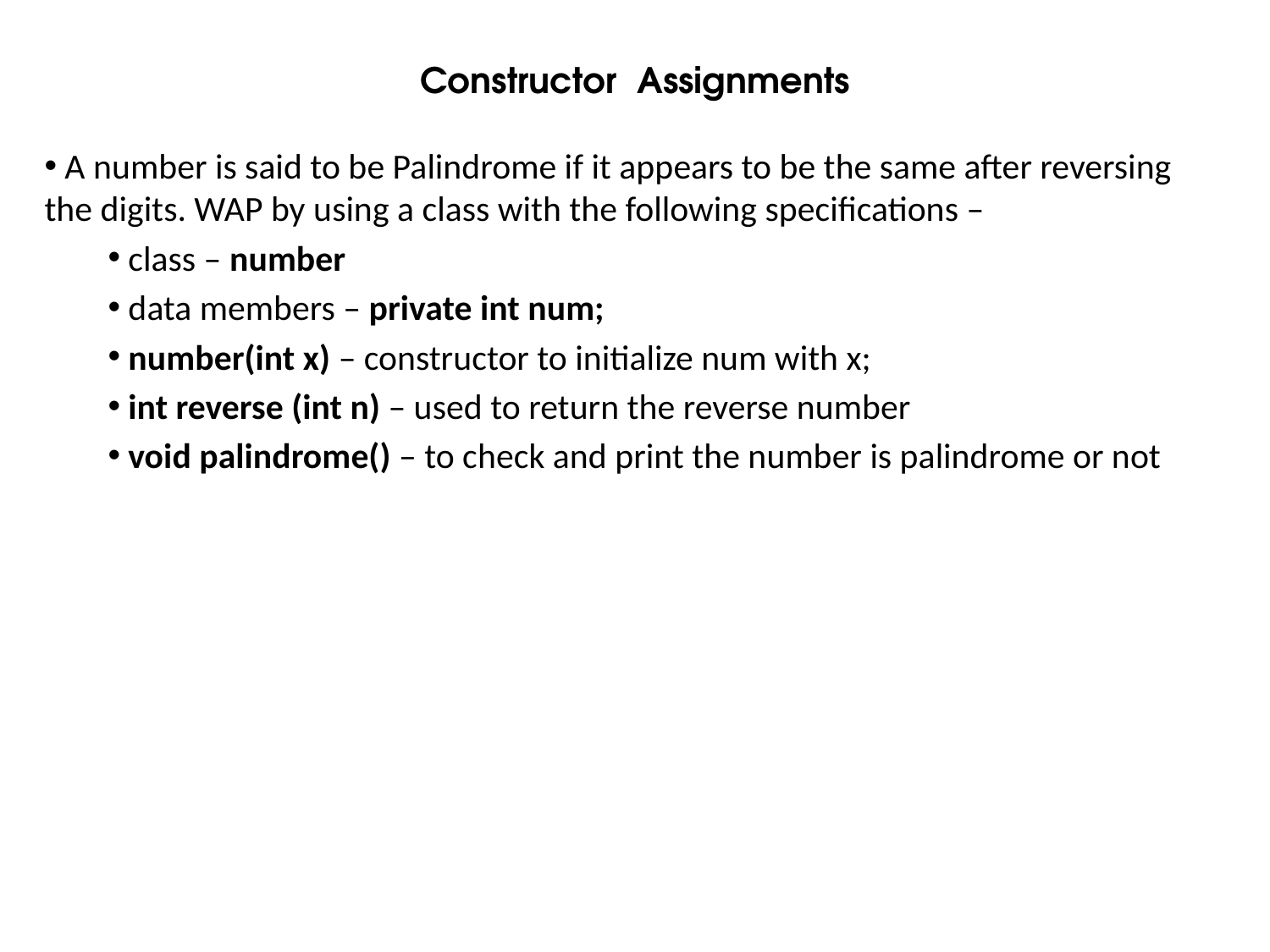

# Constructor  Assignments
 A number is said to be Palindrome if it appears to be the same after reversing the digits. WAP by using a class with the following specifications –
 class – number
 data members – private int num;
 number(int x) – constructor to initialize num with x;
 int reverse (int n) – used to return the reverse number
 void palindrome() – to check and print the number is palindrome or not